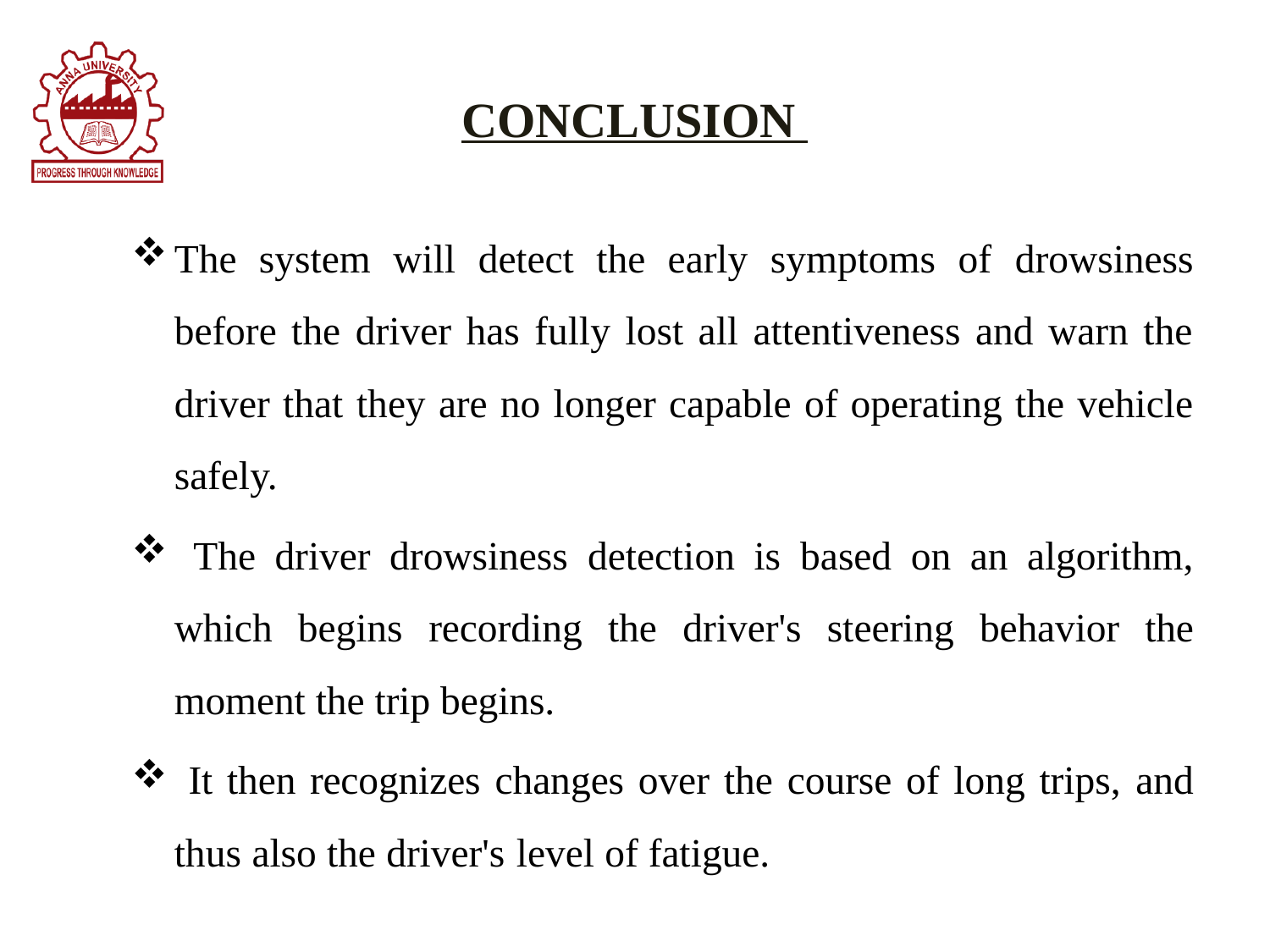

# CONCLUSION
The system will detect the early symptoms of drowsiness before the driver has fully lost all attentiveness and warn the driver that they are no longer capable of operating the vehicle safely.
 The driver drowsiness detection is based on an algorithm, which begins recording the driver's steering behavior the moment the trip begins.
 It then recognizes changes over the course of long trips, and thus also the driver's level of fatigue.